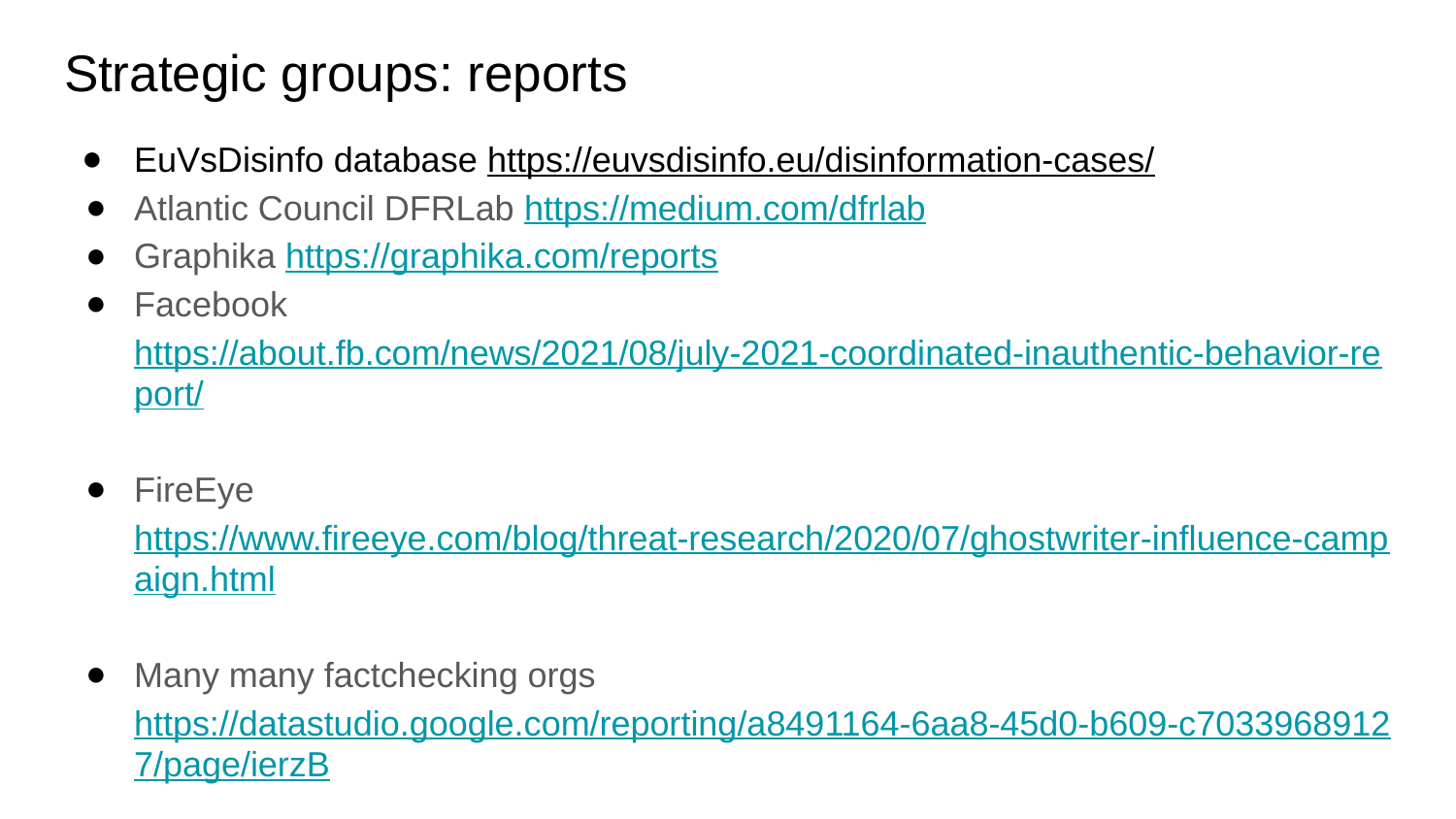

# Strategic groups: reports
EuVsDisinfo database https://euvsdisinfo.eu/disinformation-cases/
Atlantic Council DFRLab https://medium.com/dfrlab
Graphika https://graphika.com/reports
Facebook https://about.fb.com/news/2021/08/july-2021-coordinated-inauthentic-behavior-report/
FireEye https://www.fireeye.com/blog/threat-research/2020/07/ghostwriter-influence-campaign.html
Many many factchecking orgs https://datastudio.google.com/reporting/a8491164-6aa8-45d0-b609-c70339689127/page/ierzB